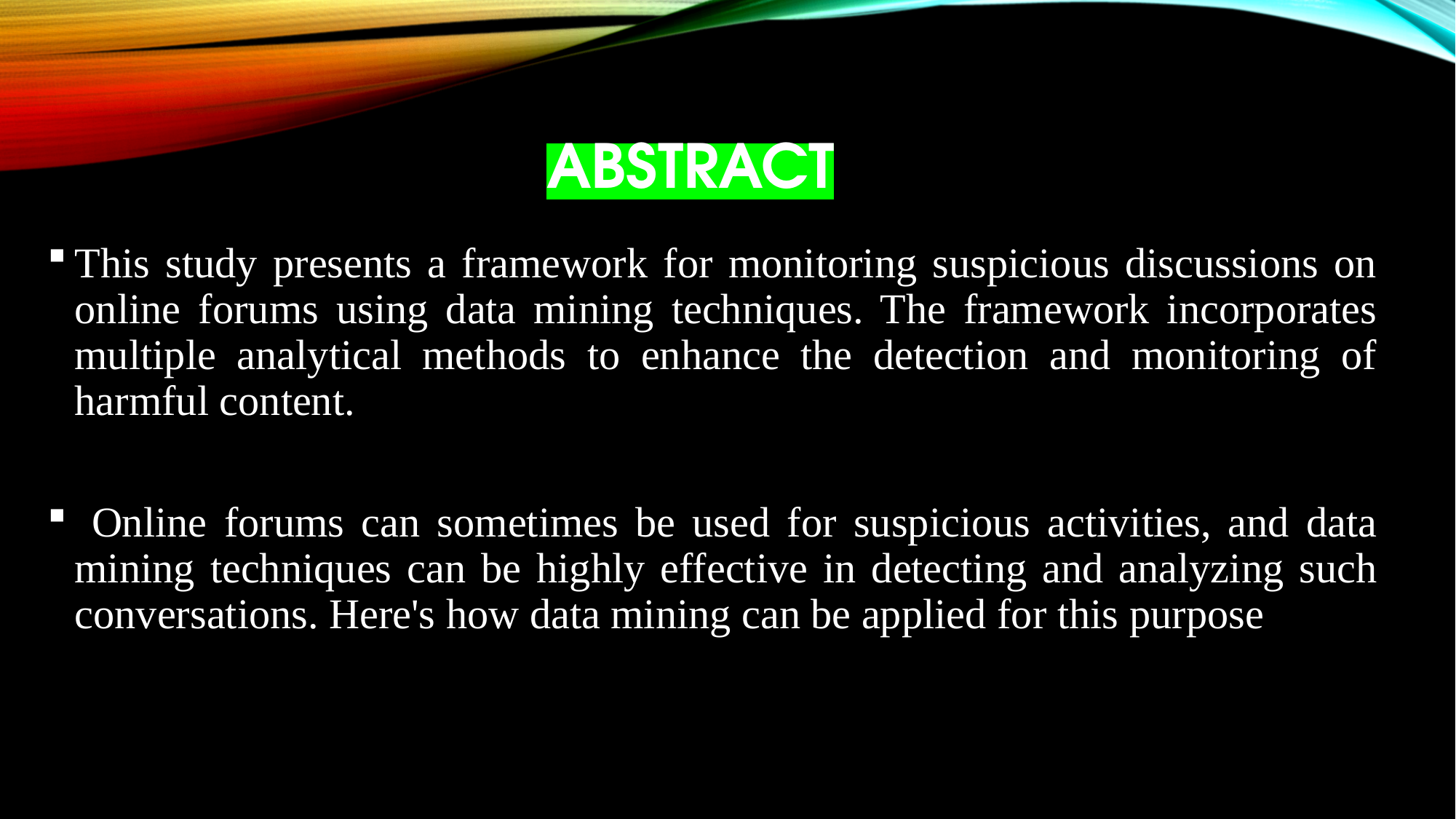

# ABSTRACT
This study presents a framework for monitoring suspicious discussions on online forums using data mining techniques. The framework incorporates multiple analytical methods to enhance the detection and monitoring of harmful content.

 Online forums can sometimes be used for suspicious activities, and data mining techniques can be highly effective in detecting and analyzing such conversations. Here's how data mining can be applied for this purpose